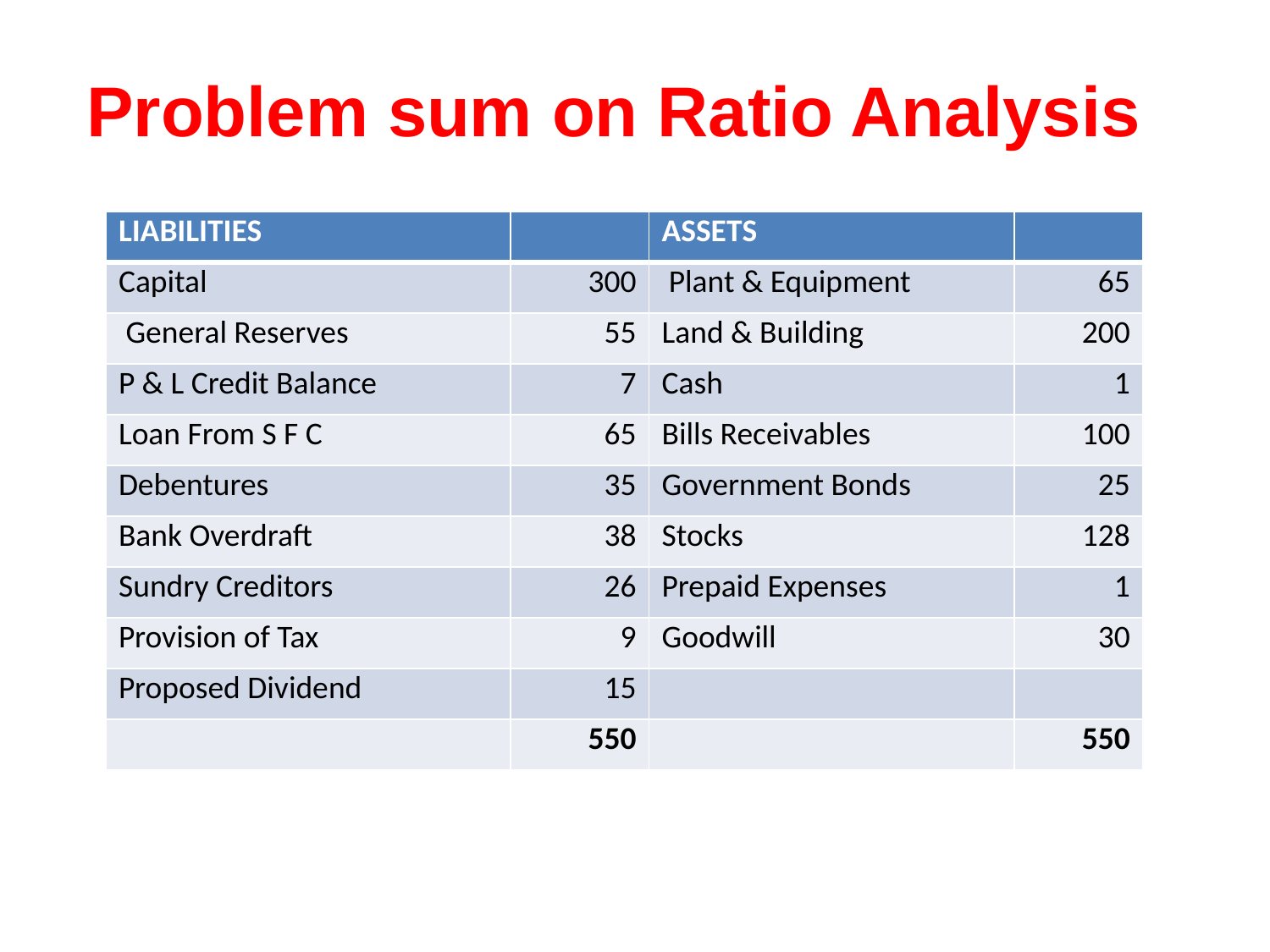

Problem sum on Ratio Analysis
| LIABILITIES |  | ASSETS |  |
| --- | --- | --- | --- |
| Capital | 300 | Plant & Equipment | 65 |
| General Reserves | 55 | Land & Building | 200 |
| P & L Credit Balance | 7 | Cash | 1 |
| Loan From S F C | 65 | Bills Receivables | 100 |
| Debentures | 35 | Government Bonds | 25 |
| Bank Overdraft | 38 | Stocks | 128 |
| Sundry Creditors | 26 | Prepaid Expenses | 1 |
| Provision of Tax | 9 | Goodwill | 30 |
| Proposed Dividend | 15 |  |  |
|  | 550 |  | 550 |